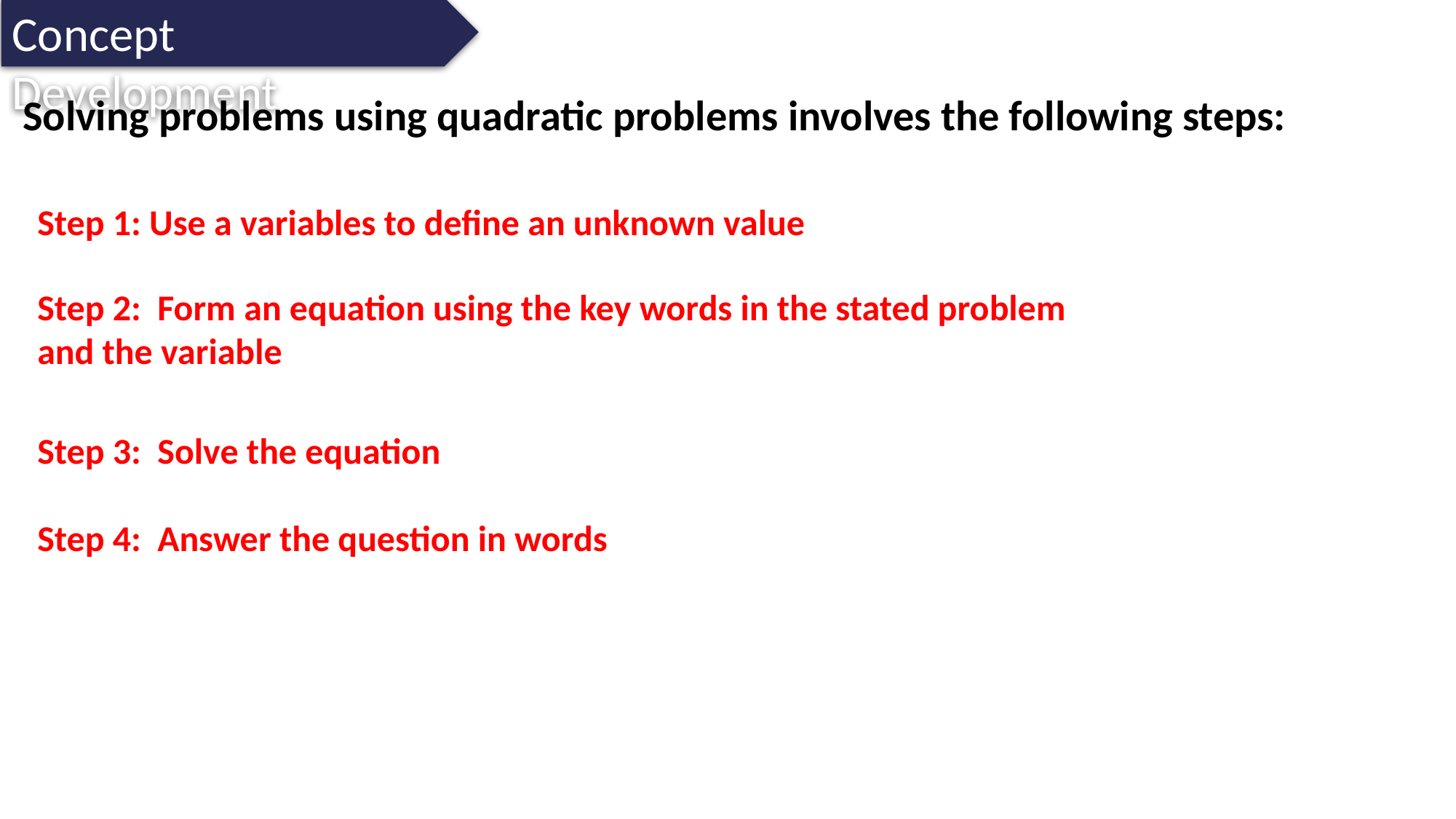

Concept Development
Solving problems using quadratic problems involves the following steps:
Step 1: Use a variables to define an unknown value
Step 2:  Form an equation using the key words in the stated problem and the variable
Step 3:  Solve the equation
Step 4:  Answer the question in words